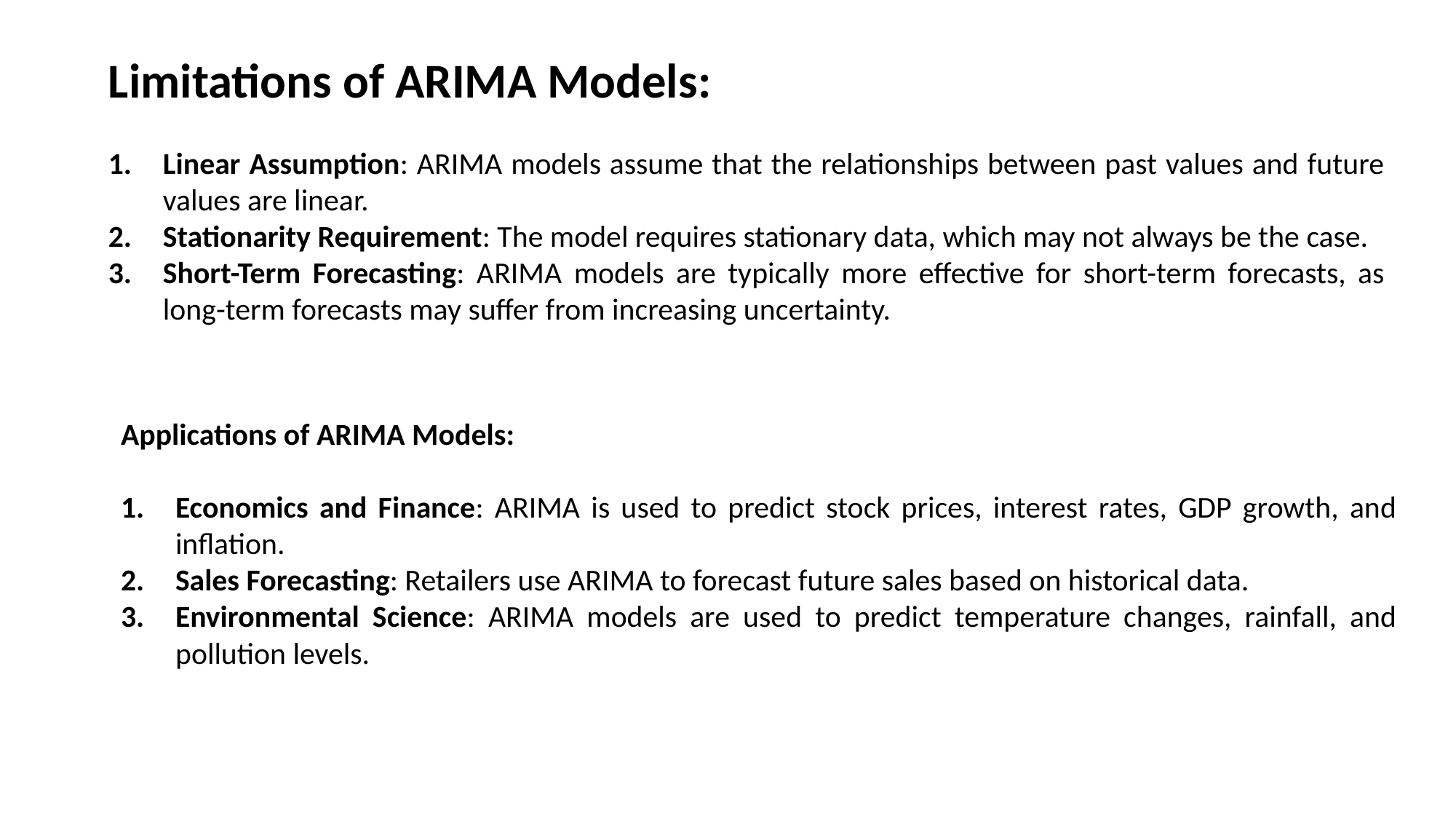

Limitations of ARIMA Models:

Linear Assumption: ARIMA models assume that the relationships between past values and future values are linear.
Stationarity Requirement: The model requires stationary data, which may not always be the case.
Short-Term Forecasting: ARIMA models are typically more effective for short-term forecasts, as long-term forecasts may suffer from increasing uncertainty.
Applications of ARIMA Models:

Economics and Finance: ARIMA is used to predict stock prices, interest rates, GDP growth, and inflation.
Sales Forecasting: Retailers use ARIMA to forecast future sales based on historical data.
Environmental Science: ARIMA models are used to predict temperature changes, rainfall, and pollution levels.